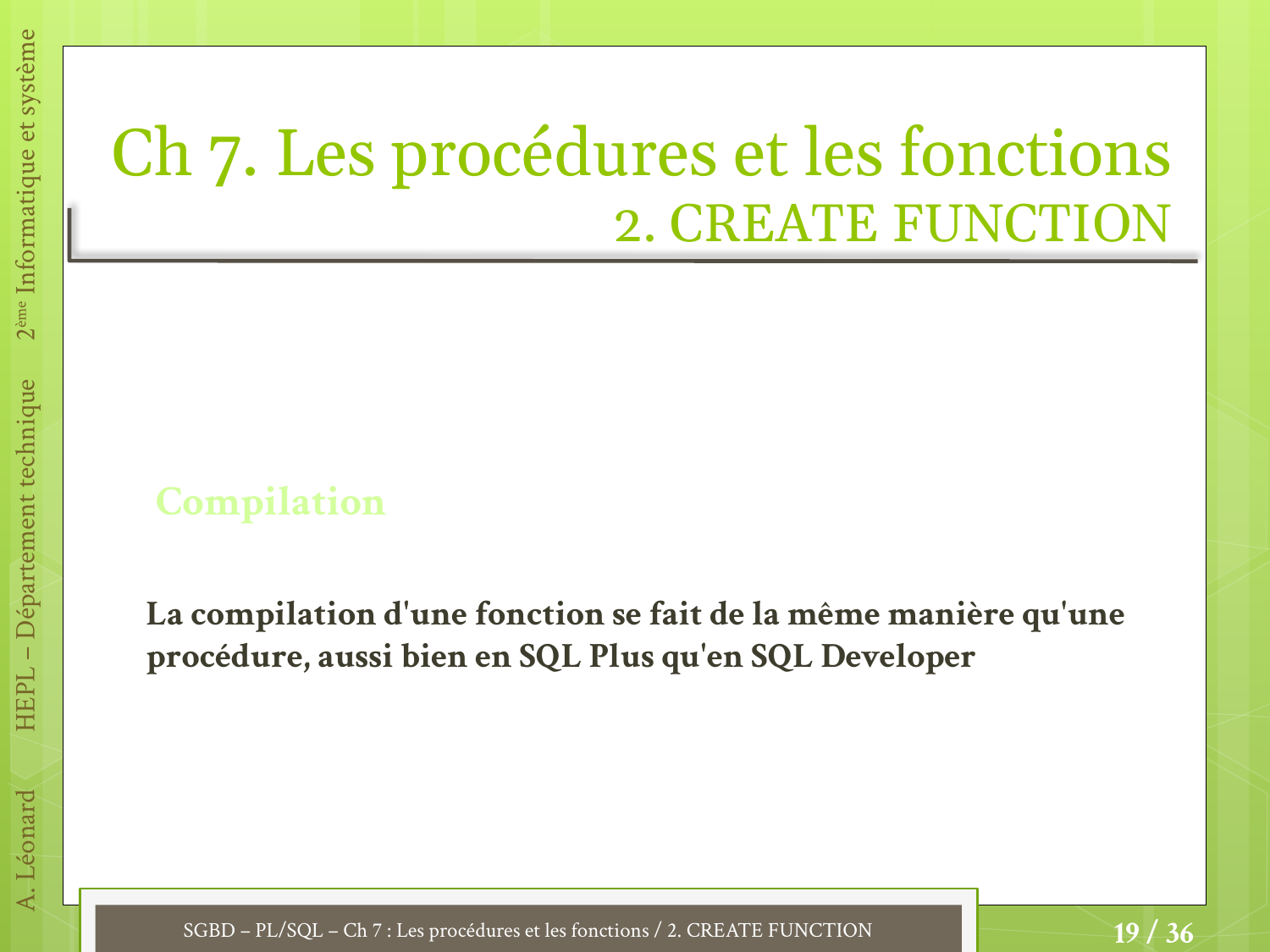

# Ch 7. Les procédures et les fonctions 2. CREATE FUNCTION
Compilation

La compilation d'une fonction se fait de la même manière qu'une procédure, aussi bien en SQL Plus qu'en SQL Developer
SGBD – PL/SQL – Ch 7 : Les procédures et les fonctions / 2. CREATE FUNCTION